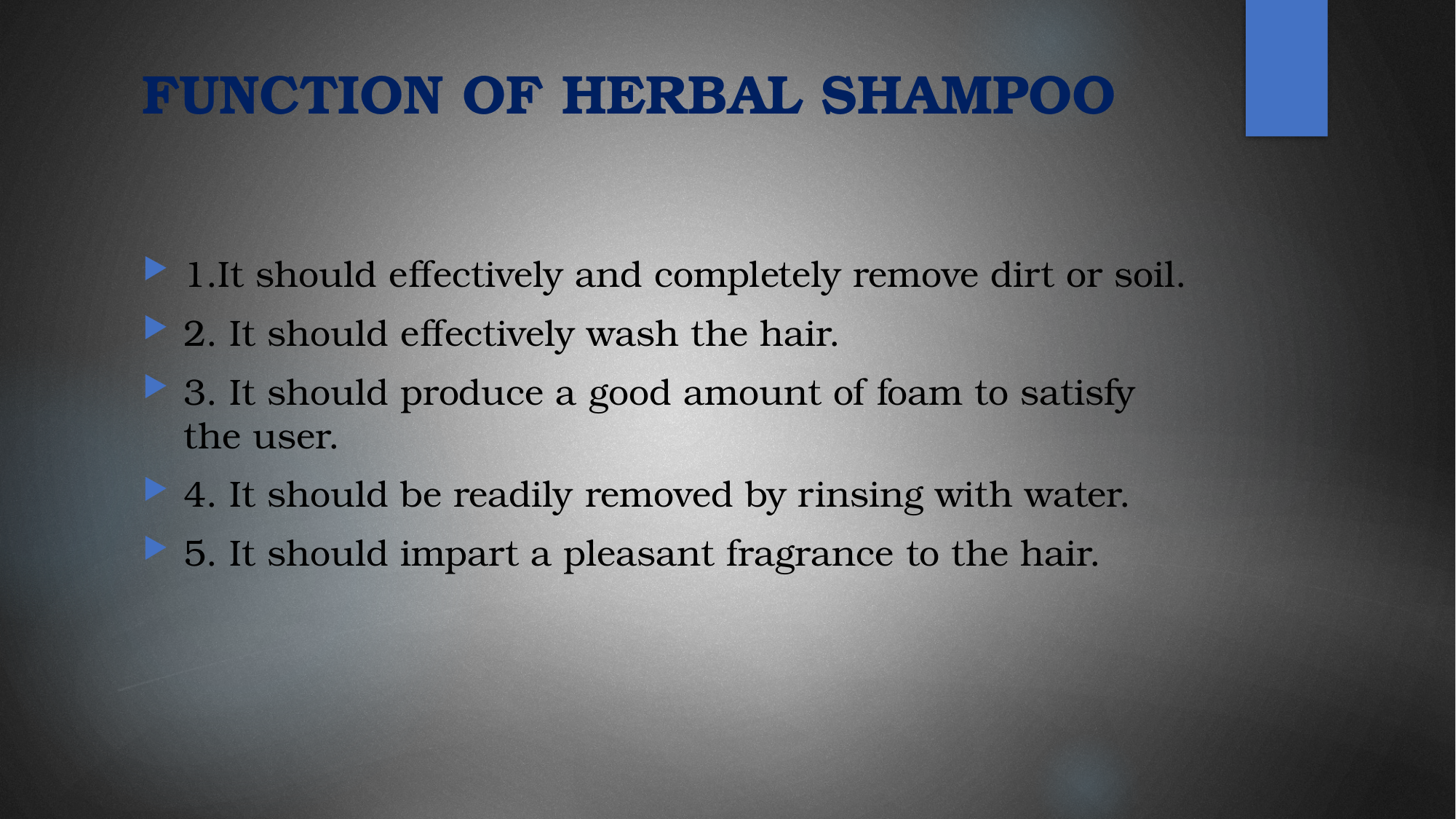

# FUNCTION OF HERBAL SHAMPOO
1.It should effectively and completely remove dirt or soil.
2. It should effectively wash the hair.
3. It should produce a good amount of foam to satisfy the user.
4. It should be readily removed by rinsing with water.
5. It should impart a pleasant fragrance to the hair.